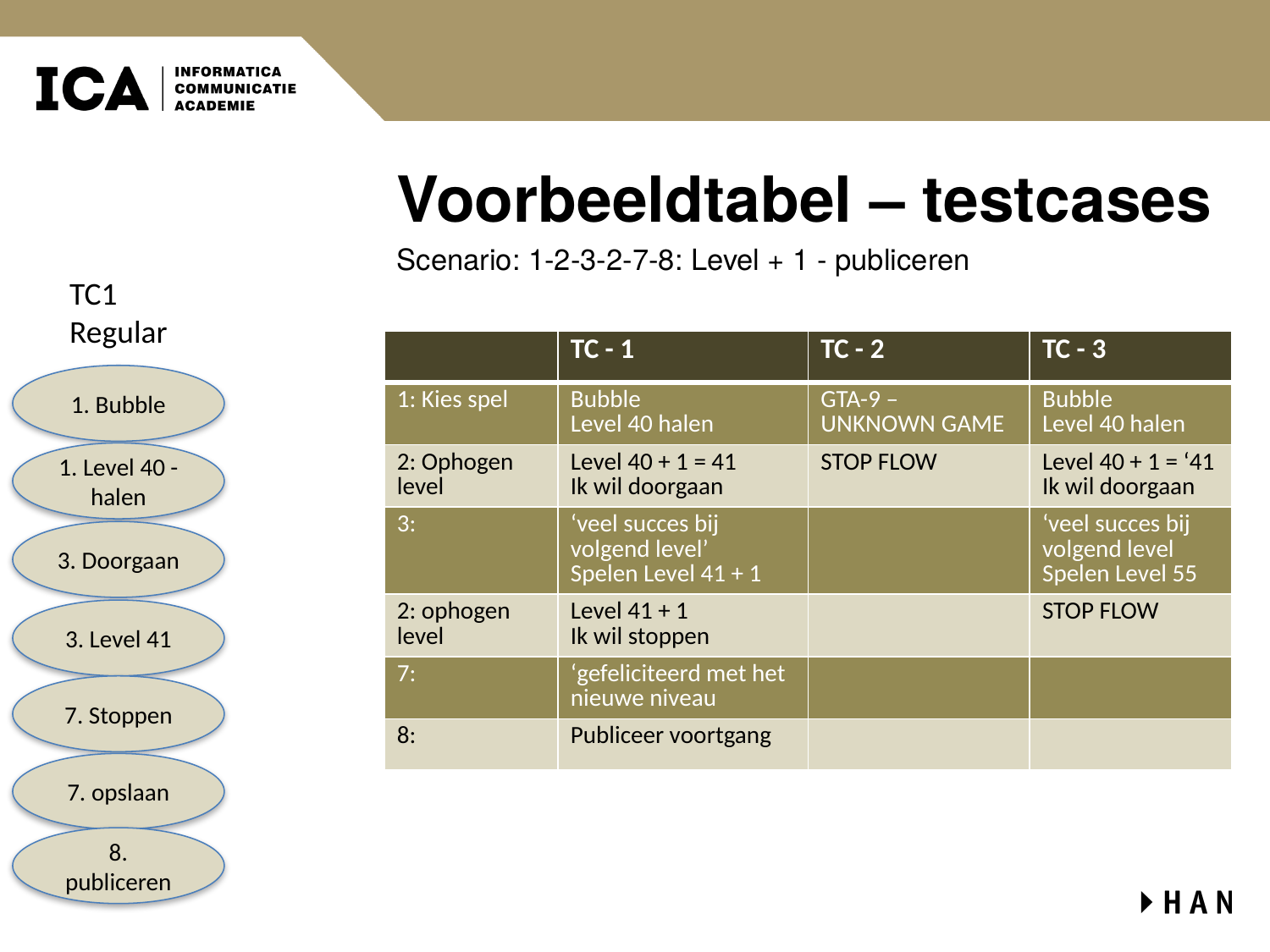

# Voorbeeldtabel – testcases
Scenario: 1-2-3-2-7-8: Level + 1 - publiceren

TC1
Regular

|  | TC - 1 | TC - 2 | TC - 3 |
| --- | --- | --- | --- |
| 1: Kies spel | Bubble Level 40 halen | GTA-9 – UNKNOWN GAME | Bubble Level 40 halen |
| 2: Ophogen level | Level 40 + 1 = 41 Ik wil doorgaan | STOP FLOW | Level 40 + 1 = ‘41 Ik wil doorgaan |
| 3: | ‘veel succes bij volgend level’ Spelen Level 41 + 1 |  | ‘veel succes bij volgend level Spelen Level 55 |
| 2: ophogen level | Level 41 + 1 Ik wil stoppen |  | STOP FLOW |
| 7: | ‘gefeliciteerd met het nieuwe niveau |  |  |
| 8: | Publiceer voortgang |  |  |
1. Bubble
1. Level 40 - halen
3. Doorgaan
3. Level 41
7. Stoppen
7. opslaan
8. publiceren